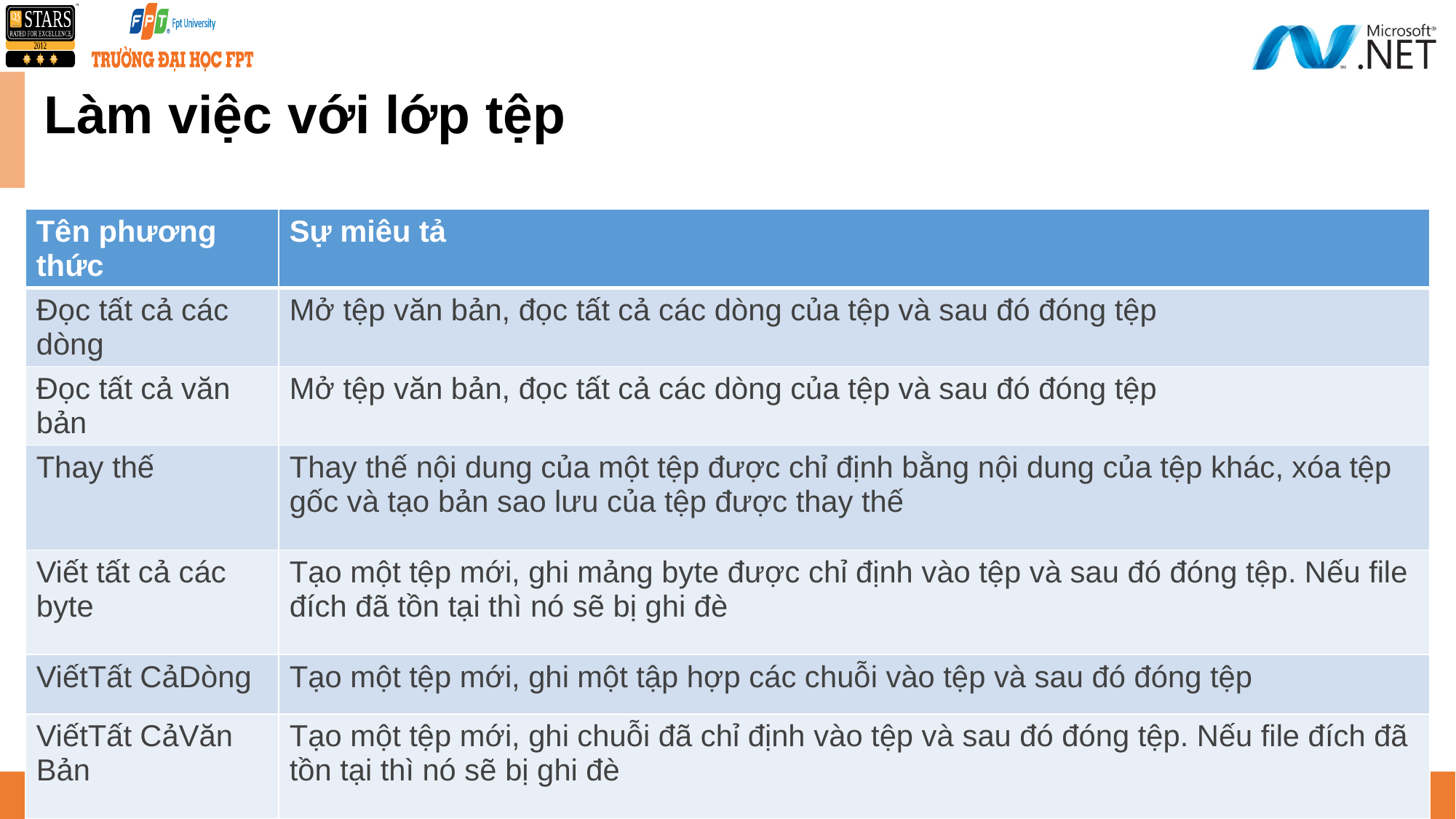

# Làm việc với lớp tệp
| Tên phương thức | Sự miêu tả |
| --- | --- |
| Đọc tất cả các dòng | Mở tệp văn bản, đọc tất cả các dòng của tệp và sau đó đóng tệp |
| Đọc tất cả văn bản | Mở tệp văn bản, đọc tất cả các dòng của tệp và sau đó đóng tệp |
| Thay thế | Thay thế nội dung của một tệp được chỉ định bằng nội dung của tệp khác, xóa tệp gốc và tạo bản sao lưu của tệp được thay thế |
| Viết tất cả các byte | Tạo một tệp mới, ghi mảng byte được chỉ định vào tệp và sau đó đóng tệp. Nếu file đích đã tồn tại thì nó sẽ bị ghi đè |
| ViếtTất CảDòng | Tạo một tệp mới, ghi một tập hợp các chuỗi vào tệp và sau đó đóng tệp |
| ViếtTất CảVăn Bản | Tạo một tệp mới, ghi chuỗi đã chỉ định vào tệp và sau đó đóng tệp. Nếu file đích đã tồn tại thì nó sẽ bị ghi đè |
4/8/2024
15